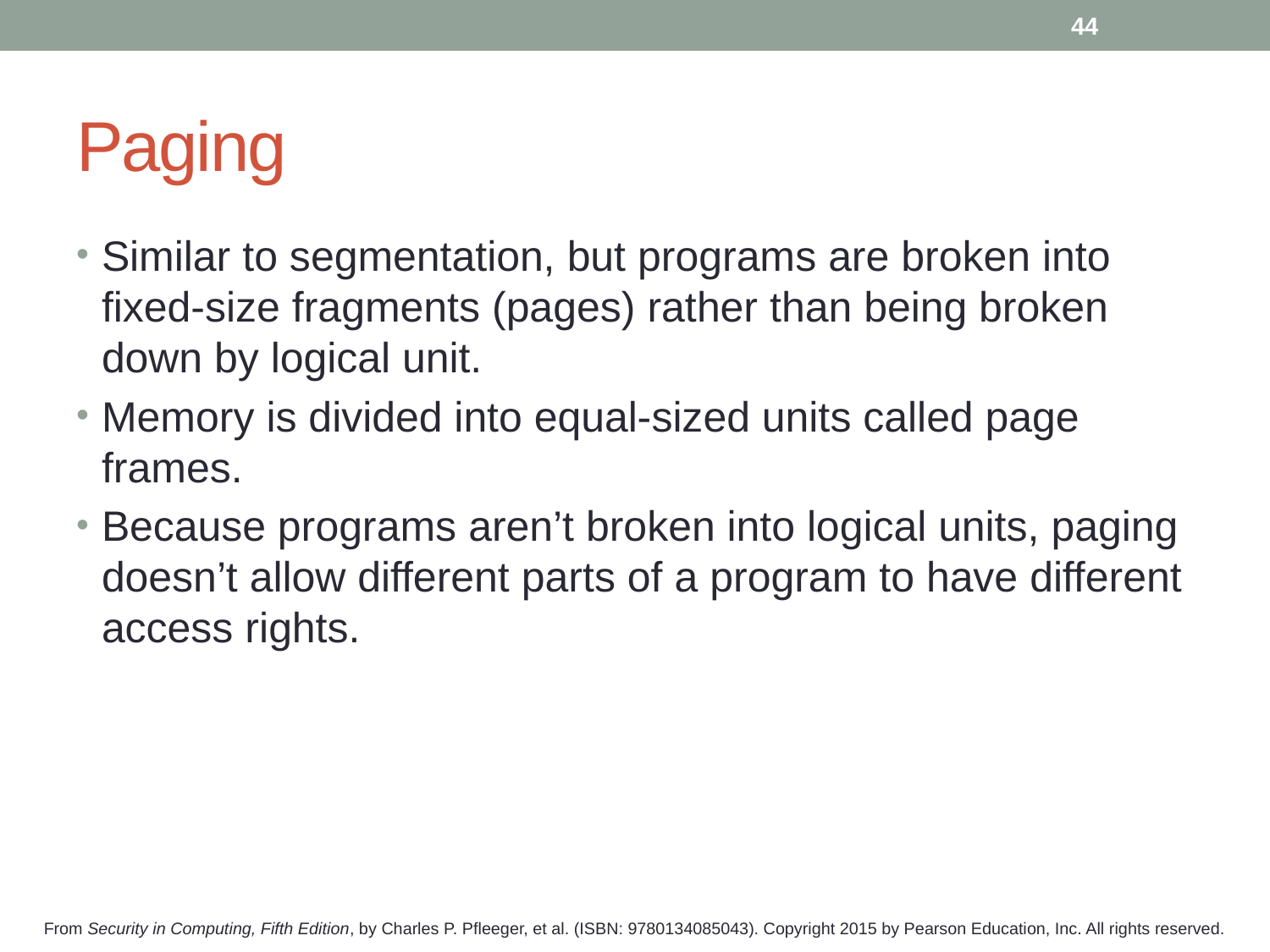

44
# Paging
Similar to segmentation, but programs are broken into fixed-size fragments (pages) rather than being broken down by logical unit.
Memory is divided into equal-sized units called page frames.
Because programs aren’t broken into logical units, paging doesn’t allow different parts of a program to have different access rights.

From Security in Computing, Fifth Edition, by Charles P. Pfleeger, et al. (ISBN: 9780134085043). Copyright 2015 by Pearson Education, Inc. All rights reserved.